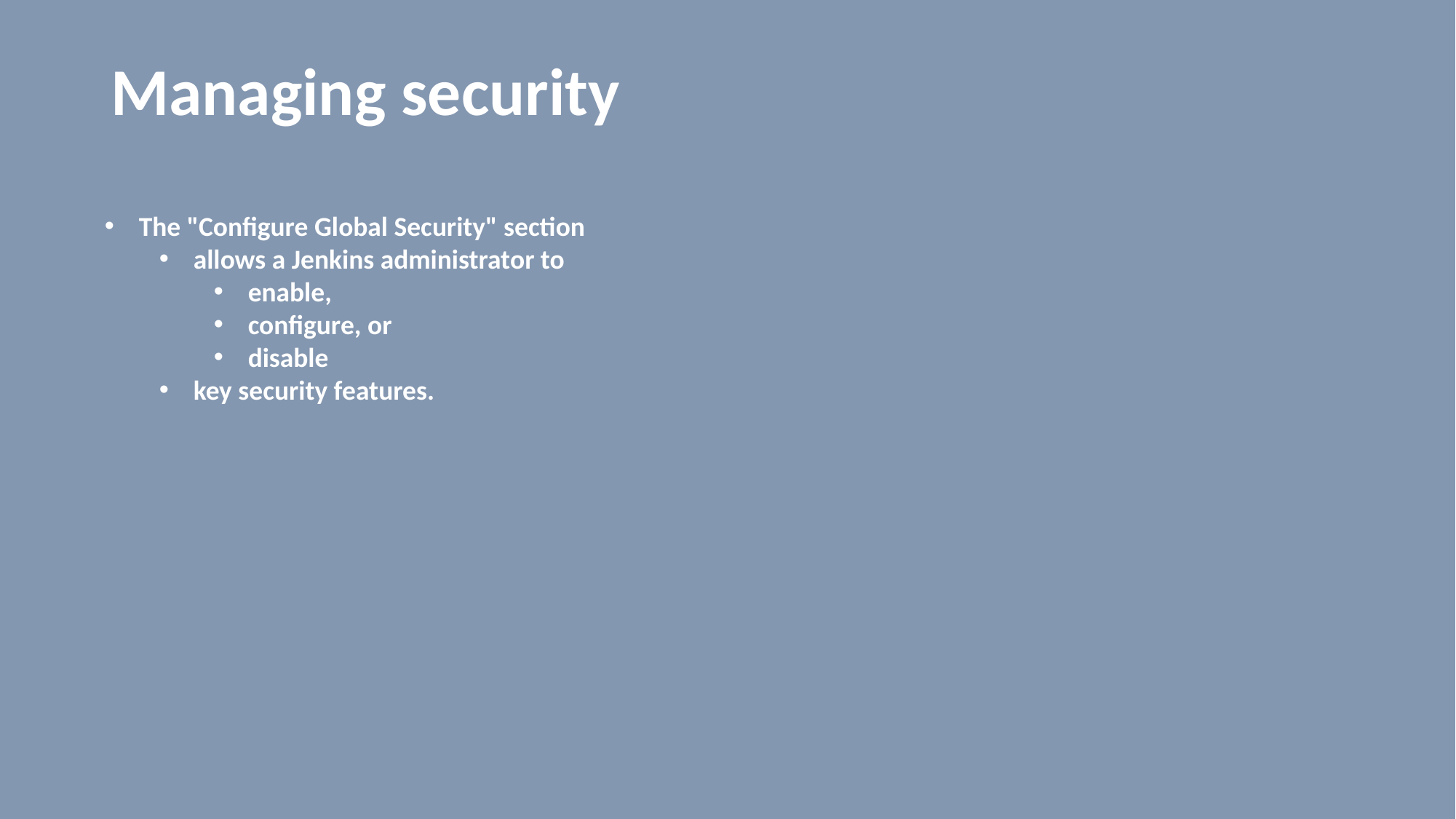

# Managing security
The "Configure Global Security" section
allows a Jenkins administrator to
enable,
configure, or
disable
key security features.